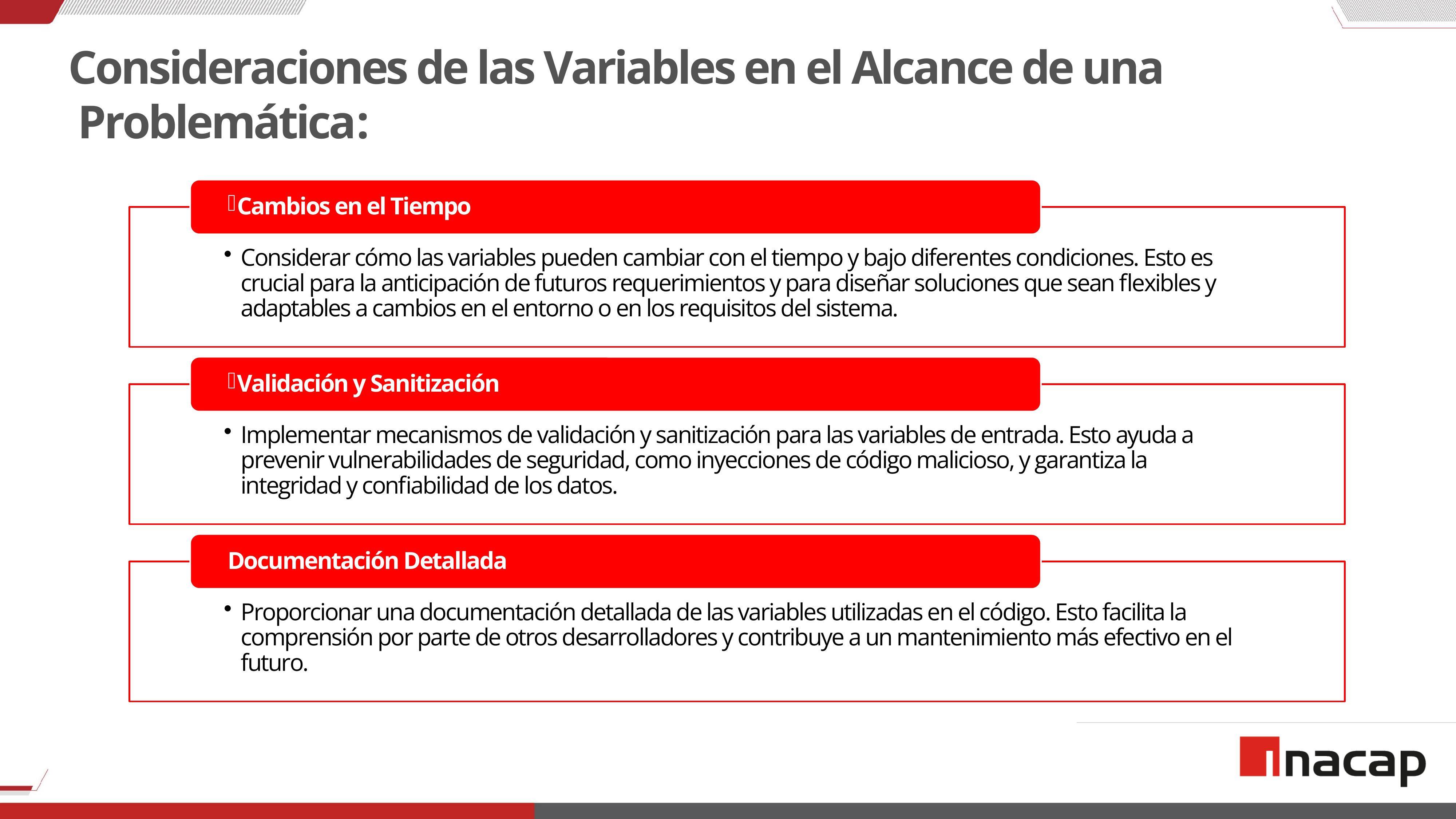

# Consideraciones de las Variables en el Alcance de una   	          Problemática:
Considerar cómo las variables pueden cambiar con el tiempo y bajo diferentes condiciones. Esto es crucial para la anticipación de futuros requerimientos y para diseñar soluciones que sean flexibles y adaptables a cambios en el entorno o en los requisitos del sistema.
Cambios en el Tiempo
Implementar mecanismos de validación y sanitización para las variables de entrada. Esto ayuda a prevenir vulnerabilidades de seguridad, como inyecciones de código malicioso, y garantiza la integridad y confiabilidad de los datos.
Validación y Sanitización
Proporcionar una documentación detallada de las variables utilizadas en el código. Esto facilita la comprensión por parte de otros desarrolladores y contribuye a un mantenimiento más efectivo en el futuro.
Documentación Detallada